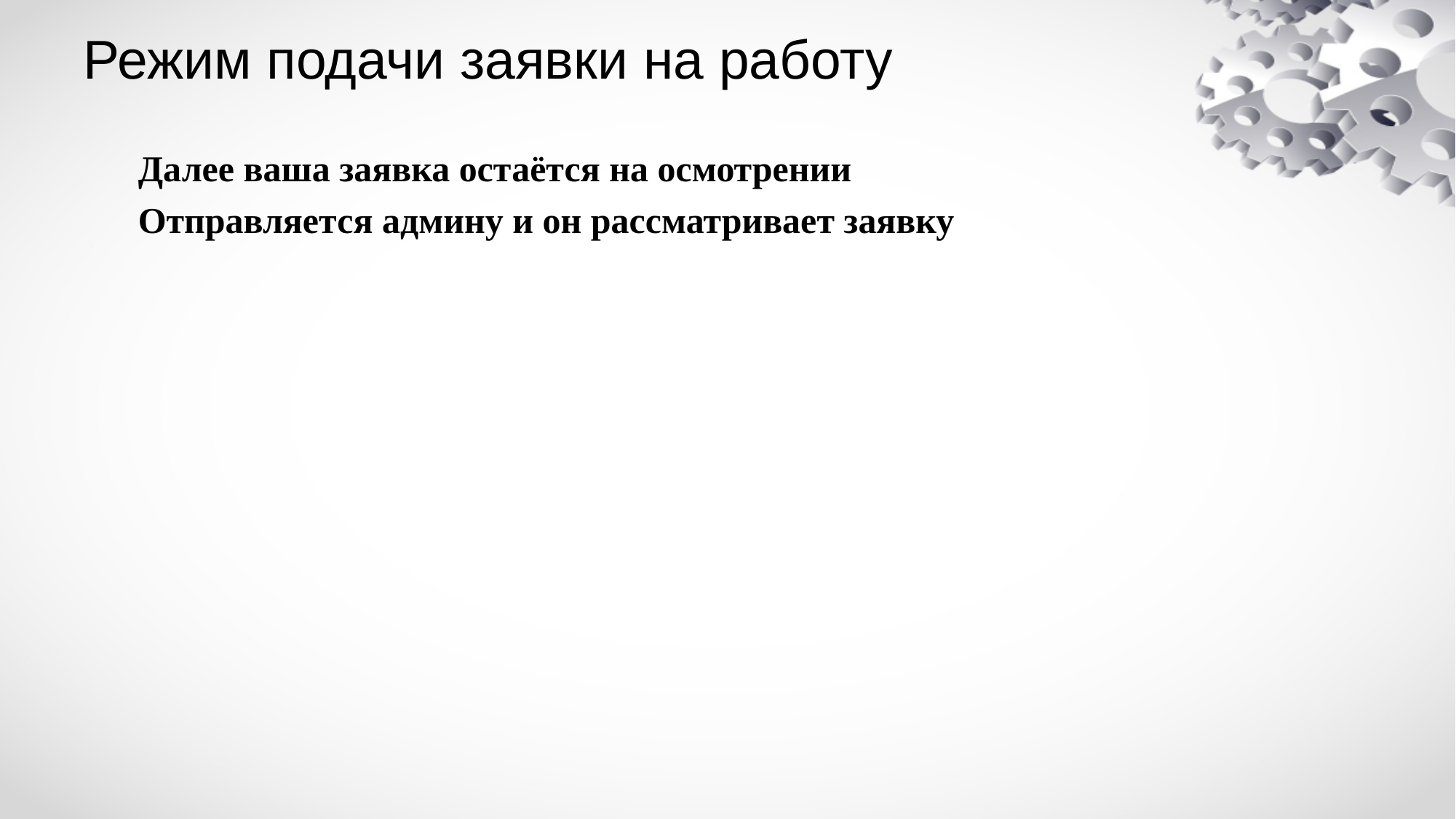

# Режим подачи заявки на работу
Далее ваша заявка остаётся на осмотрении
Отправляется админу и он рассматривает заявку